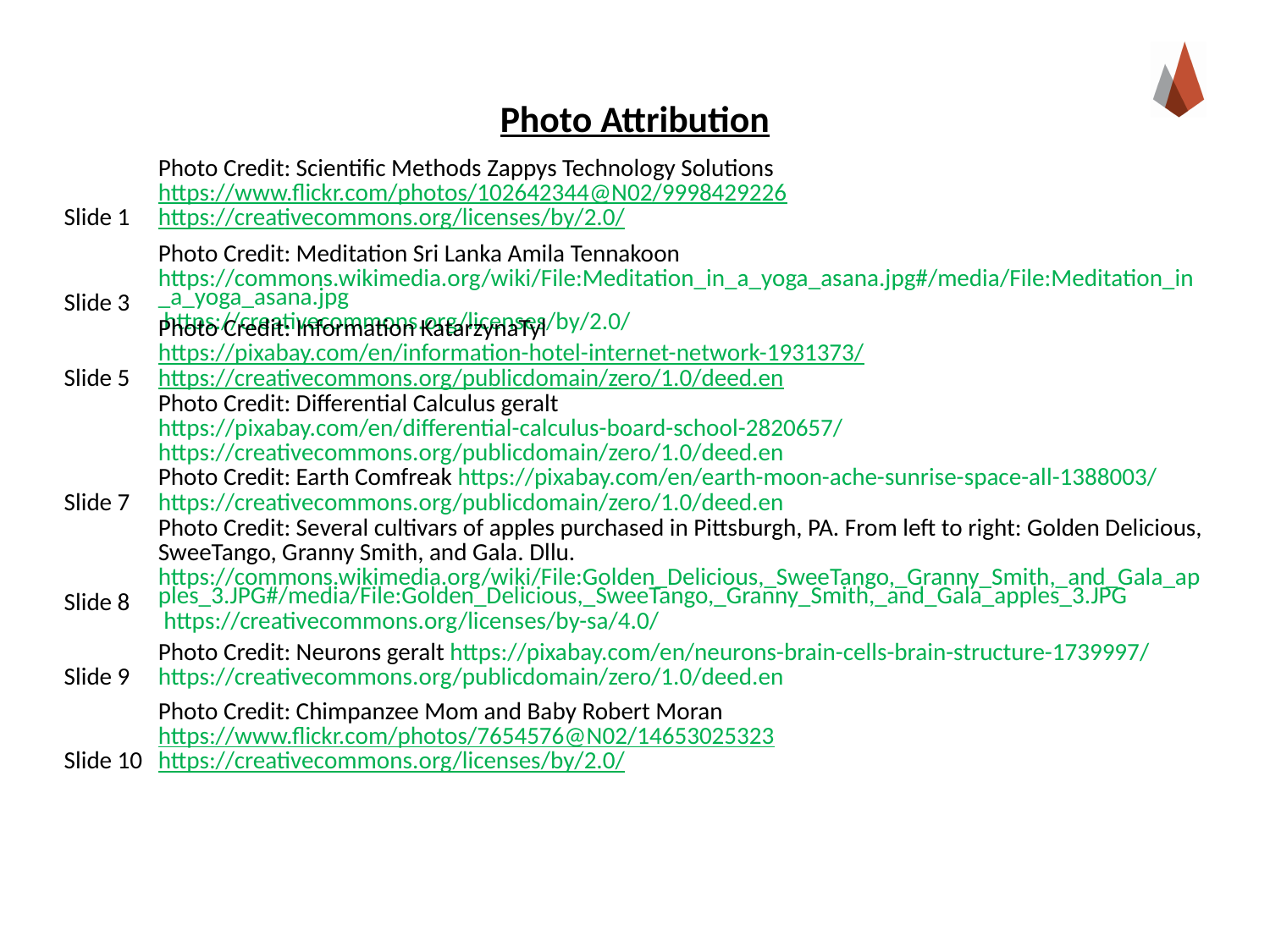

# Photo Attribution
| Slide 1 | Photo Credit: Scientific Methods Zappys Technology Solutions https://www.flickr.com/photos/102642344@N02/9998429226 https://creativecommons.org/licenses/by/2.0/ |
| --- | --- |
| Slide 3 | Photo Credit: Meditation Sri Lanka Amila Tennakoon https://commons.wikimedia.org/wiki/File:Meditation\_in\_a\_yoga\_asana.jpg#/media/File:Meditation\_in\_a\_yoga\_asana.jpg https://creativecommons.org/licenses/by/2.0/ |
| Slide 5 | Photo Credit: Information KatarzynaTyl https://pixabay.com/en/information-hotel-internet-network-1931373/ https://creativecommons.org/publicdomain/zero/1.0/deed.en |
| Slide 7 | Photo Credit: Differential Calculus geralt https://pixabay.com/en/differential-calculus-board-school-2820657/ https://creativecommons.org/publicdomain/zero/1.0/deed.en Photo Credit: Earth Comfreak https://pixabay.com/en/earth-moon-ache-sunrise-space-all-1388003/ https://creativecommons.org/publicdomain/zero/1.0/deed.en |
| Slide 8 | Photo Credit: Several cultivars of apples purchased in Pittsburgh, PA. From left to right: Golden Delicious, SweeTango, Granny Smith, and Gala. Dllu. https://commons.wikimedia.org/wiki/File:Golden\_Delicious,\_SweeTango,\_Granny\_Smith,\_and\_Gala\_apples\_3.JPG#/media/File:Golden\_Delicious,\_SweeTango,\_Granny\_Smith,\_and\_Gala\_apples\_3.JPG https://creativecommons.org/licenses/by-sa/4.0/ |
| Slide 9 | Photo Credit: Neurons geralt https://pixabay.com/en/neurons-brain-cells-brain-structure-1739997/ https://creativecommons.org/publicdomain/zero/1.0/deed.en |
| Slide 10 | Photo Credit: Chimpanzee Mom and Baby Robert Moran https://www.flickr.com/photos/7654576@N02/14653025323 https://creativecommons.org/licenses/by/2.0/ |